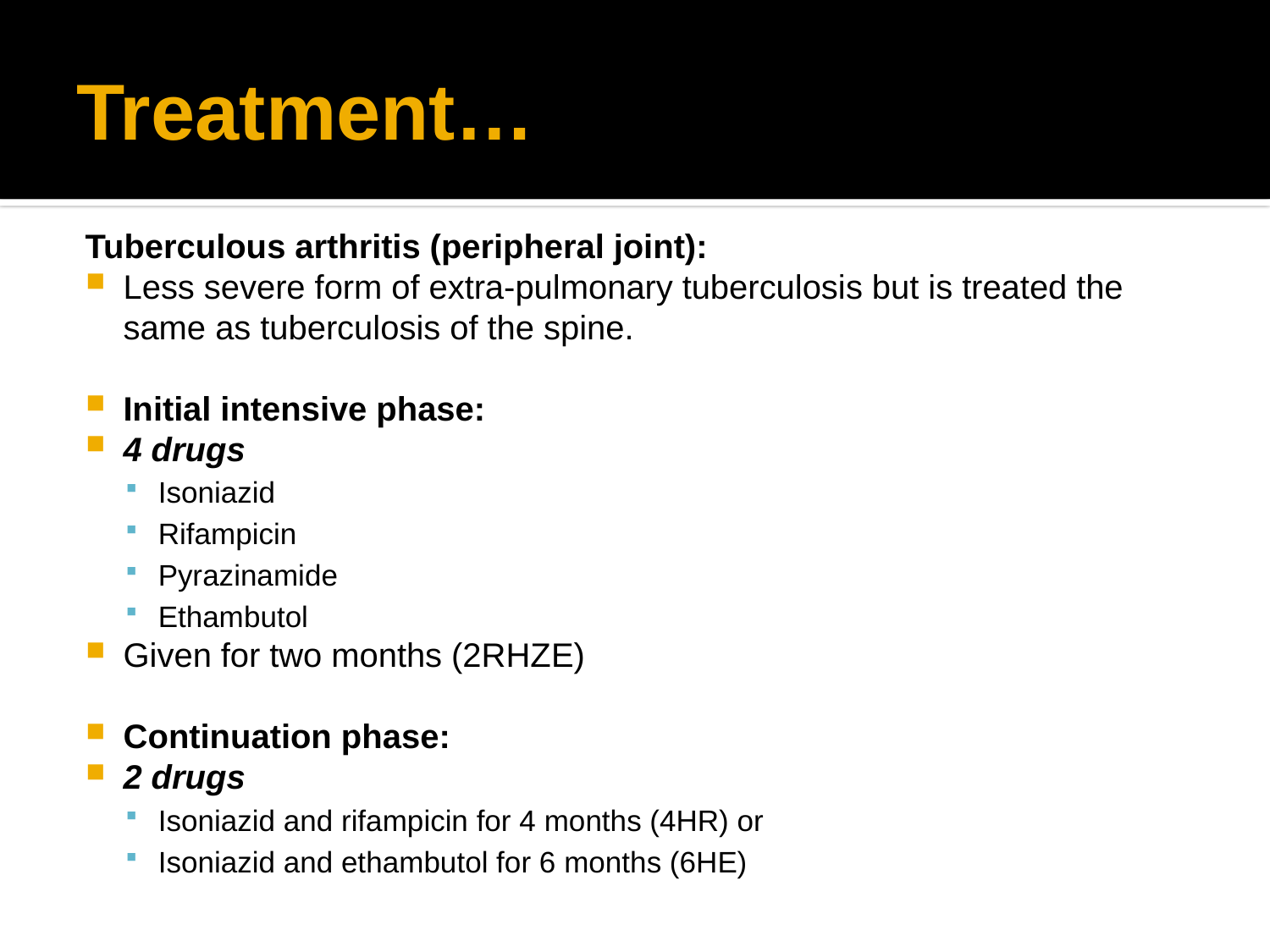

# Treatment…
Tuberculous arthritis (peripheral joint):
Less severe form of extra-pulmonary tuberculosis but is treated the same as tuberculosis of the spine.

Initial intensive phase:
4 drugs
Isoniazid
Rifampicin
Pyrazinamide
Ethambutol
Given for two months (2RHZE)

Continuation phase:
2 drugs
Isoniazid and rifampicin for 4 months (4HR) or
Isoniazid and ethambutol for 6 months (6HE)